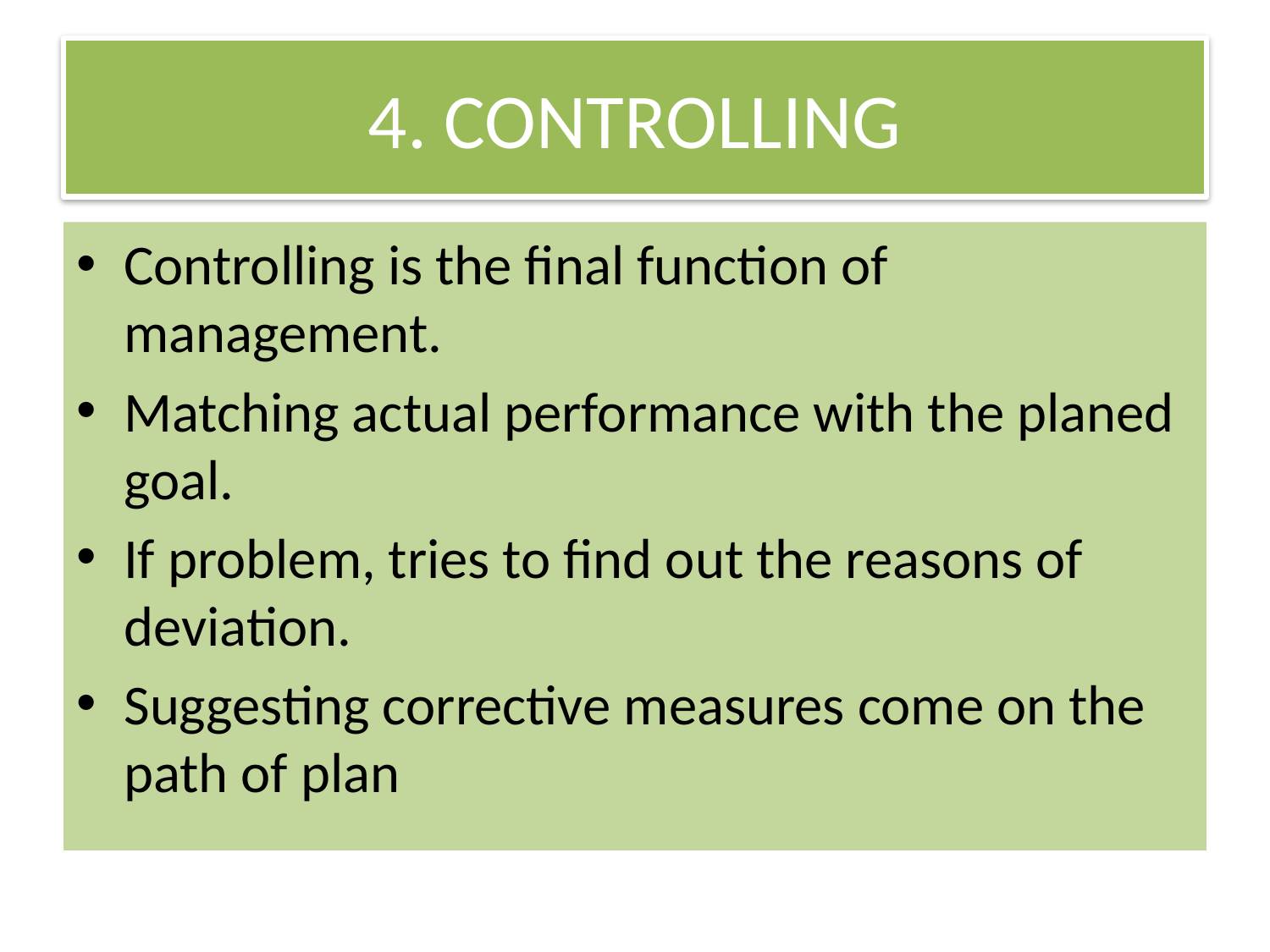

# 4. CONTROLLING
Controlling is the final function of management.
Matching actual performance with the planed goal.
If problem, tries to find out the reasons of deviation.
Suggesting corrective measures come on the path of plan